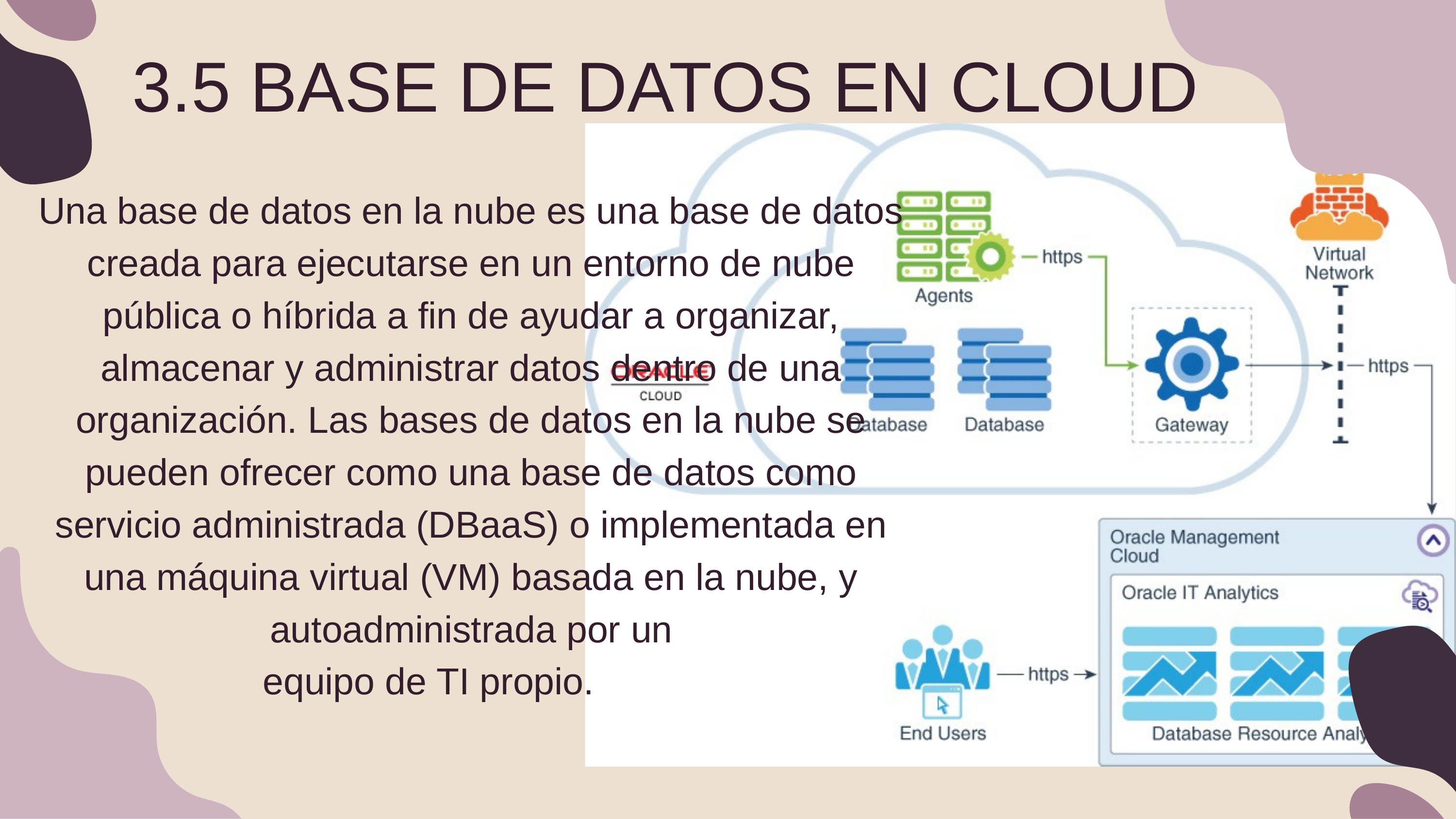

3.5 BASE DE DATOS EN CLOUD

Una base de datos en la nube es una base de datos creada para ejecutarse en un entorno de nube pública o híbrida a fin de ayudar a organizar, almacenar y administrar datos dentro de una organización. Las bases de datos en la nube se pueden ofrecer como una base de datos como servicio administrada (DBaaS) o implementada en una máquina virtual (VM) basada en la nube, y autoadministrada por un

equipo de TI propio.